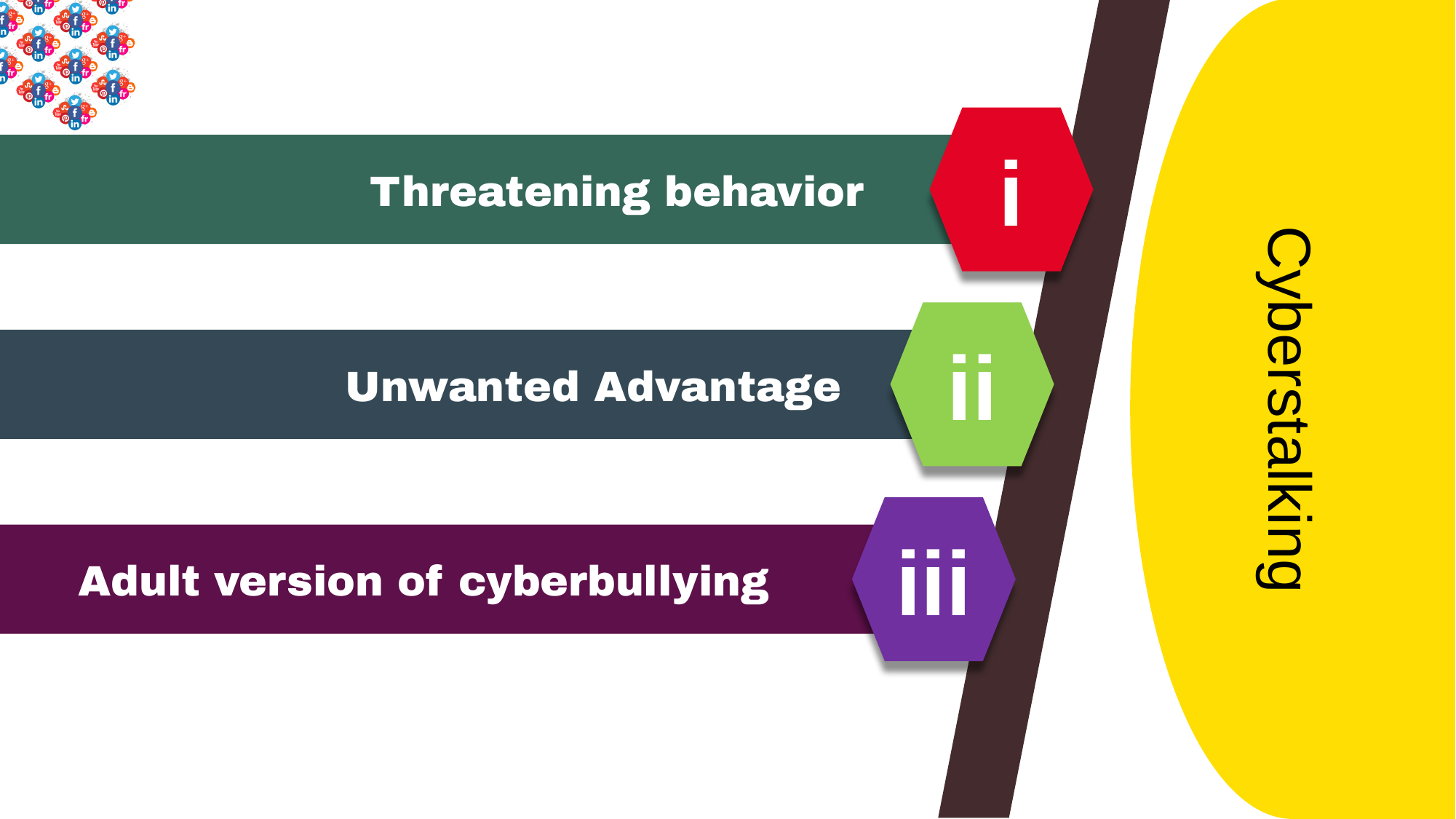

i
Threatening behavior
Cyberstalking
ii
Unwanted Advantage
iii
Adult version of cyberbullying